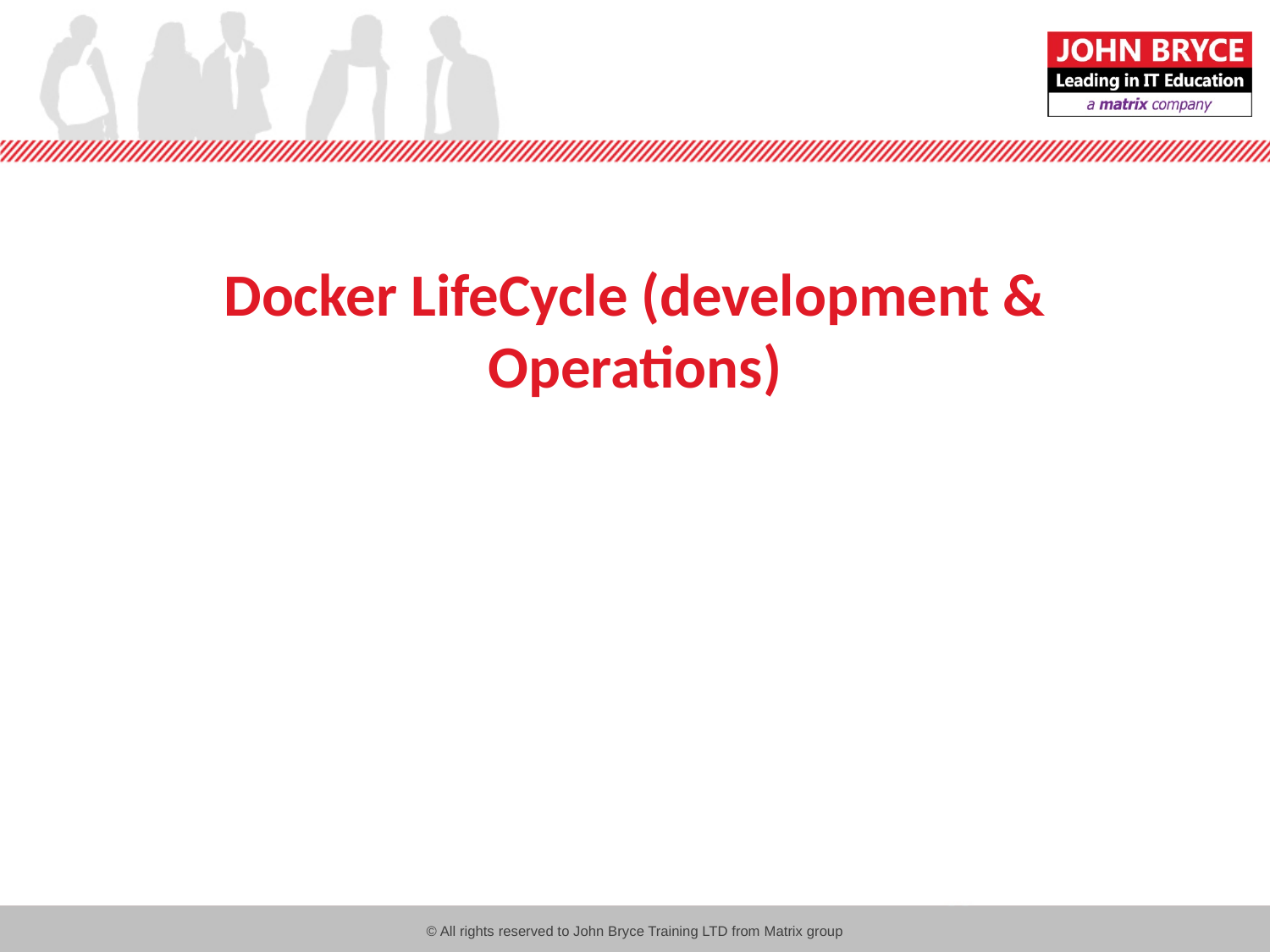

# Docker LifeCycle (development & Operations)

18